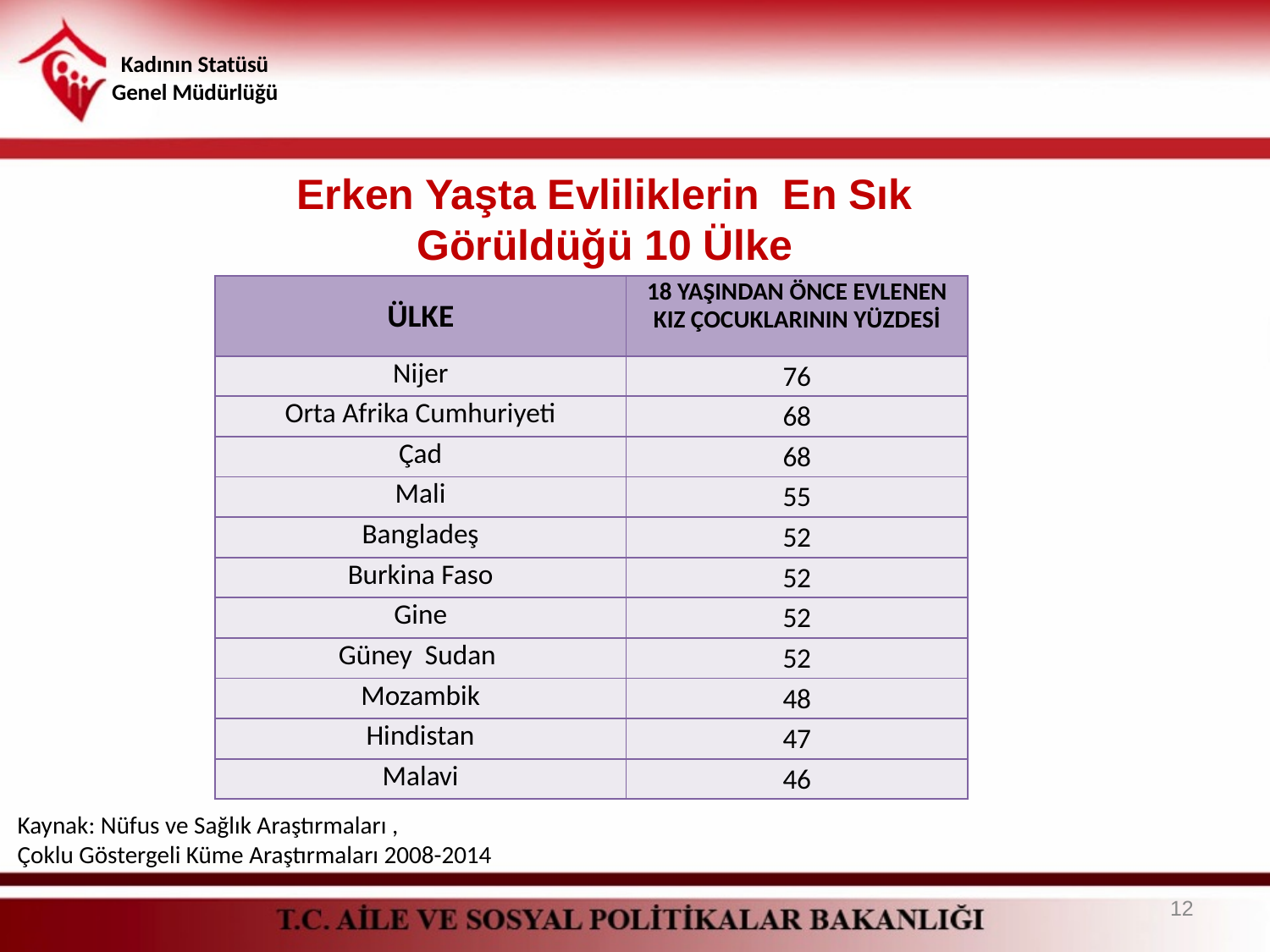

# Erken Yaşta Evliliklerin  En Sık Görüldüğü 10 Ülke
| ÜLKE | 18 YAŞINDAN ÖNCE EVLENEN KIZ ÇOCUKLARININ YÜZDESİ |
| --- | --- |
| Nijer | 76 |
| Orta Afrika Cumhuriyeti | 68 |
| Çad | 68 |
| Mali | 55 |
| Bangladeş | 52 |
| Burkina Faso | 52 |
| Gine | 52 |
| Güney Sudan | 52 |
| Mozambik | 48 |
| Hindistan | 47 |
| Malavi | 46 |

Kaynak: Nüfus ve Sağlık Araştırmaları ,
Çoklu Göstergeli Küme Araştırmaları 2008-2014
12